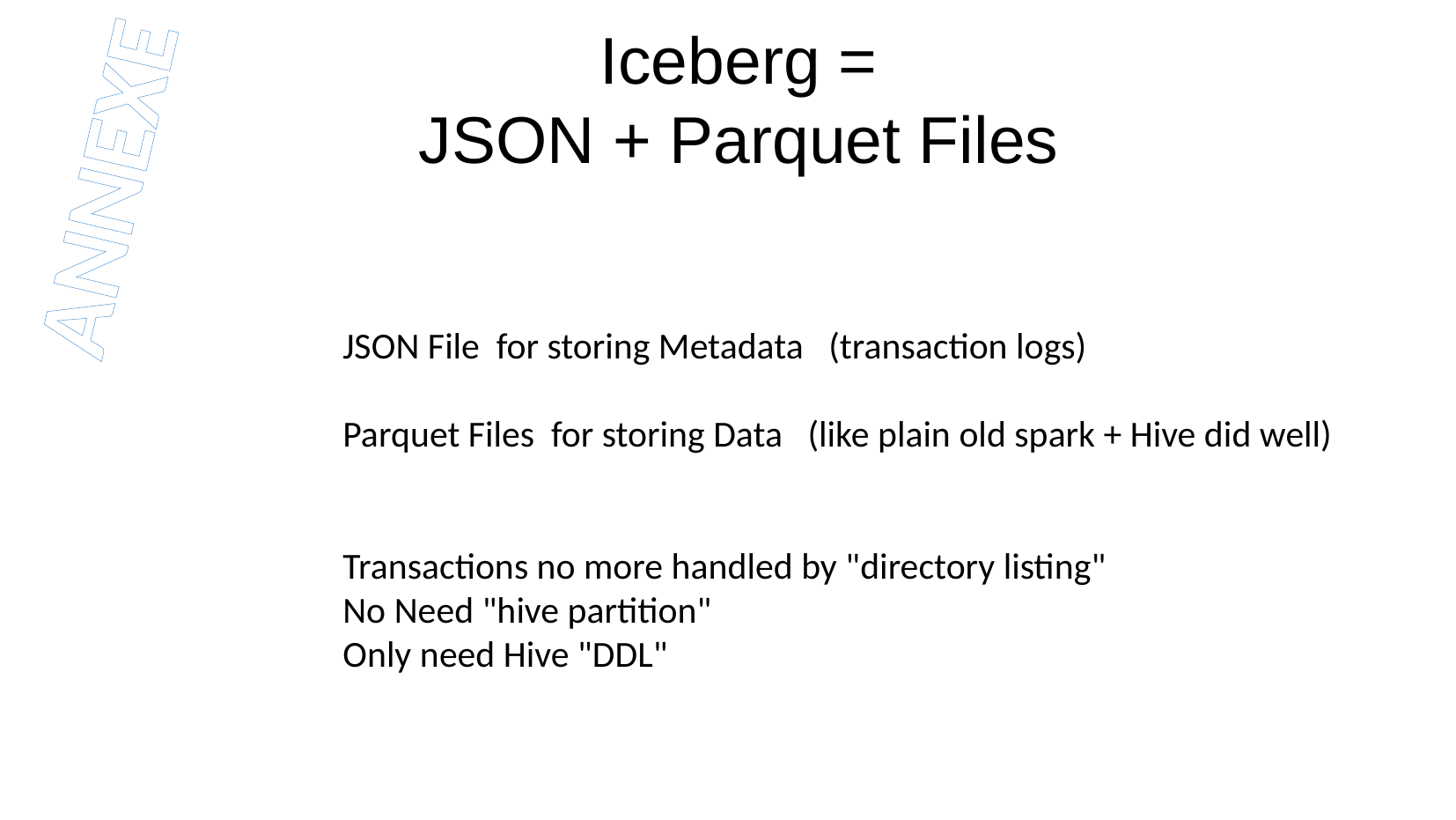

Iceberg =
JSON + Parquet Files
ANNEXE
JSON File  for storing Metadata   (transaction logs)

Parquet Files  for storing Data   (like plain old spark + Hive did well)

Transactions no more handled by "directory listing"
No Need "hive partition"
Only need Hive "DDL"